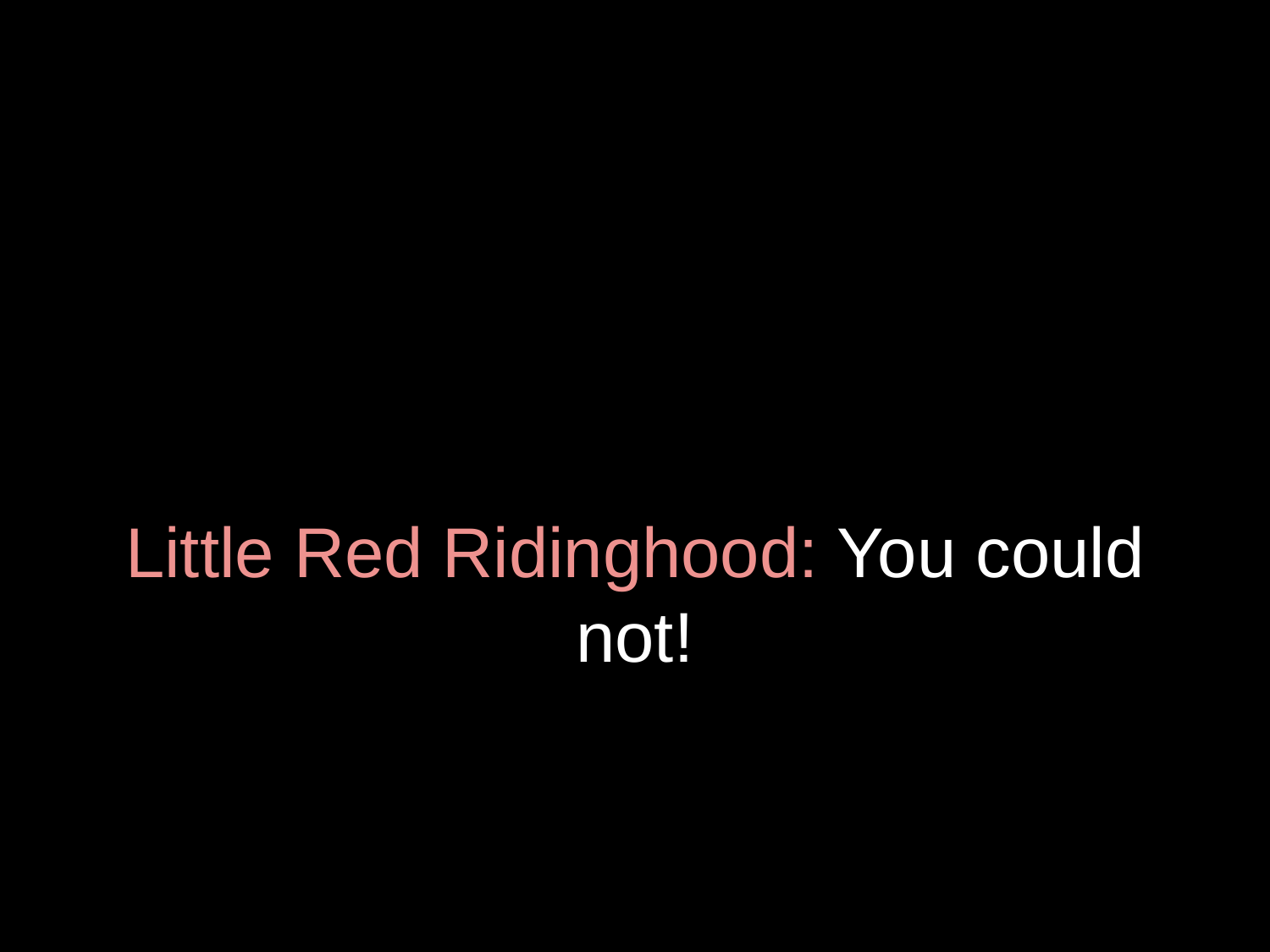

# Little Red Ridinghood: You could not!